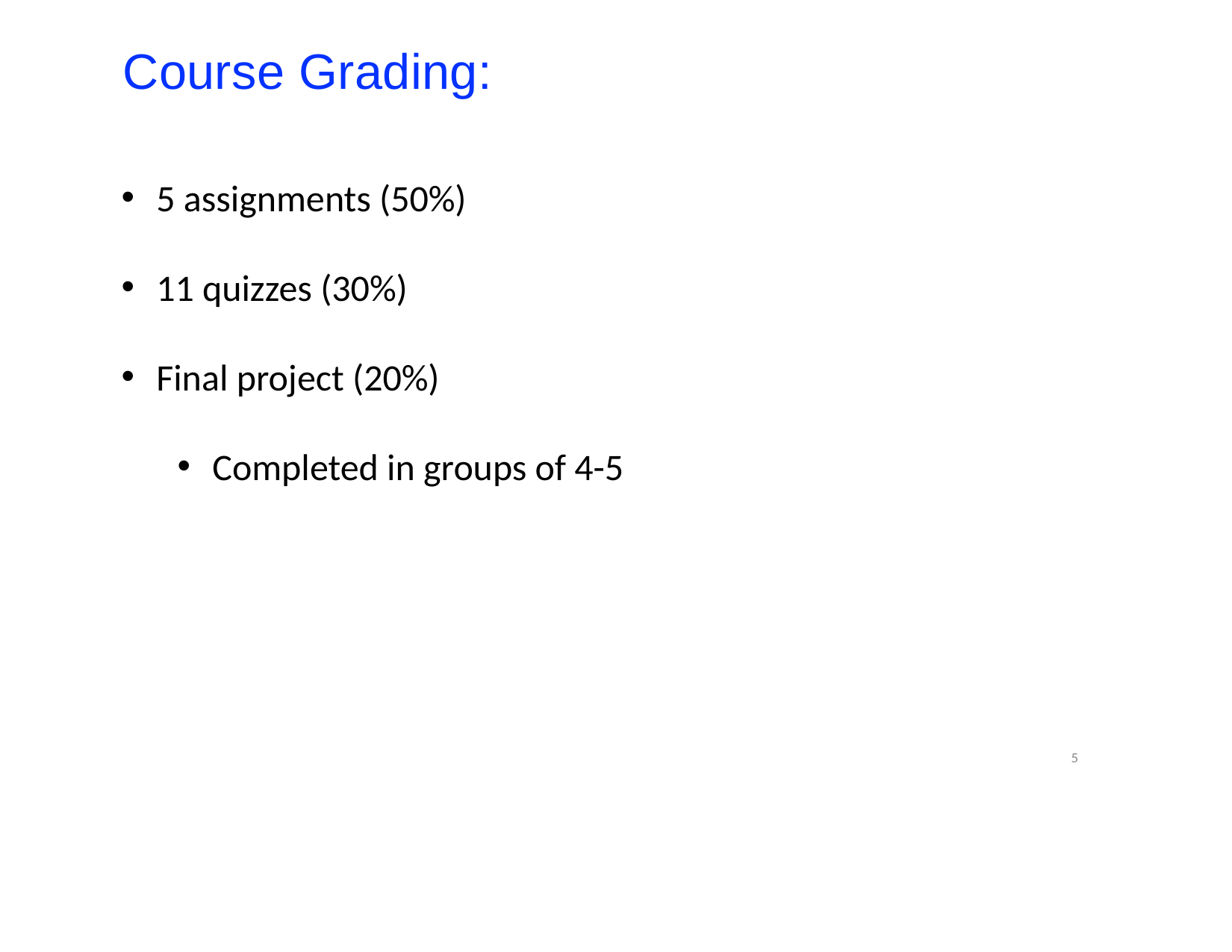

# Course Grading:
5 assignments (50%)
11 quizzes (30%)
Final project (20%)
Completed in groups of 4-5

5